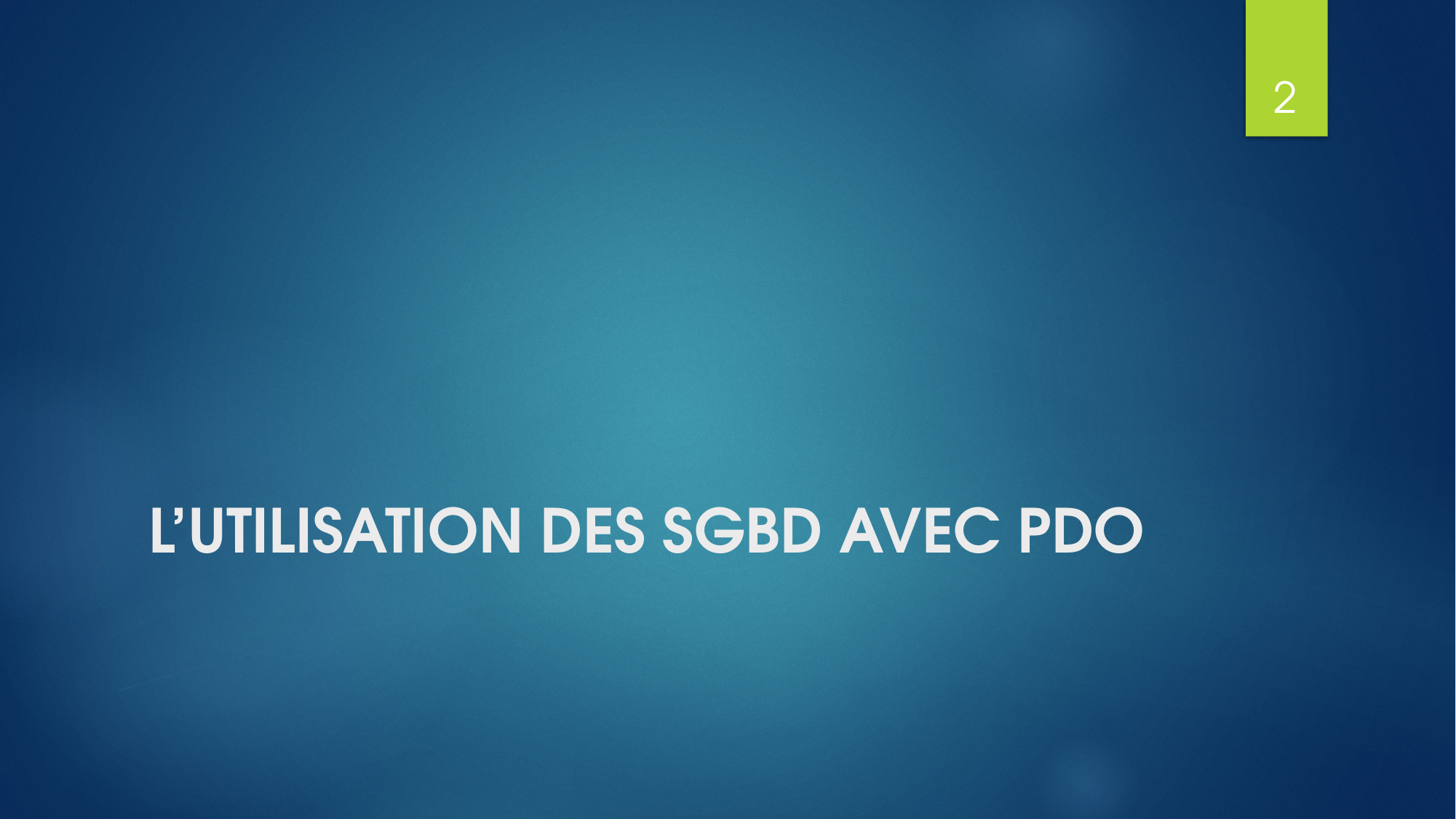

2
# L’UTILISATION DES SGBD AVEC PDO